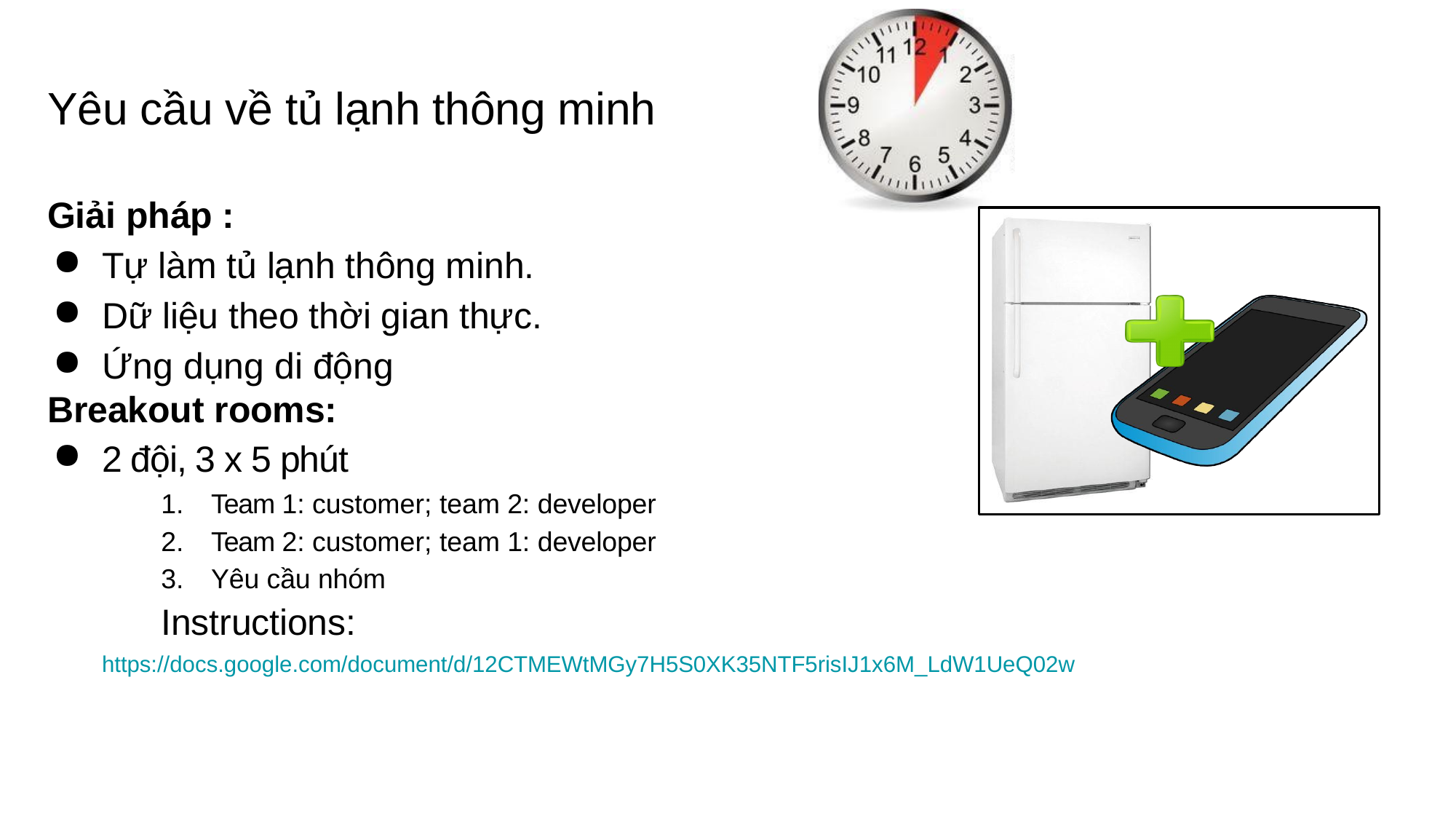

# Yêu cầu về tủ lạnh thông minh
Giải pháp :
Tự làm tủ lạnh thông minh.
Dữ liệu theo thời gian thực.
Ứng dụng di động
Breakout rooms:
2 đội, 3 x 5 phút
Team 1: customer; team 2: developer
Team 2: customer; team 1: developer
Yêu cầu nhóm
Instructions:
https://docs.google.com/document/d/12CTMEWtMGy7H5S0XK35NTF5risIJ1x6M_LdW1UeQ02w